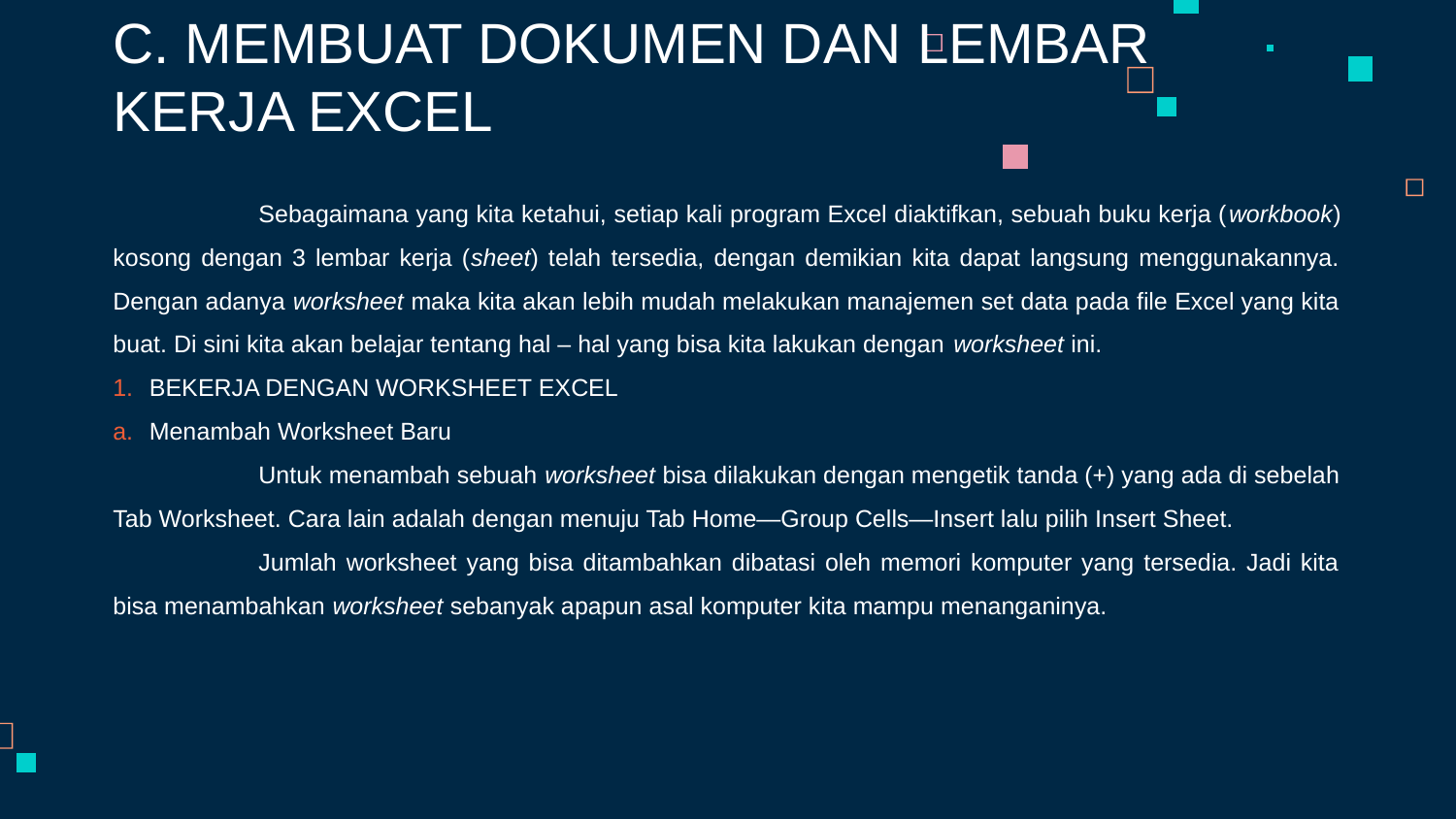

# C. MEMBUAT DOKUMEN DAN LEMBAR KERJA EXCEL
	Sebagaimana yang kita ketahui, setiap kali program Excel diaktifkan, sebuah buku kerja (workbook) kosong dengan 3 lembar kerja (sheet) telah tersedia, dengan demikian kita dapat langsung menggunakannya. Dengan adanya worksheet maka kita akan lebih mudah melakukan manajemen set data pada file Excel yang kita buat. Di sini kita akan belajar tentang hal – hal yang bisa kita lakukan dengan worksheet ini.
BEKERJA DENGAN WORKSHEET EXCEL
Menambah Worksheet Baru
	Untuk menambah sebuah worksheet bisa dilakukan dengan mengetik tanda (+) yang ada di sebelah Tab Worksheet. Cara lain adalah dengan menuju Tab Home—Group Cells—Insert lalu pilih Insert Sheet.
	Jumlah worksheet yang bisa ditambahkan dibatasi oleh memori komputer yang tersedia. Jadi kita bisa menambahkan worksheet sebanyak apapun asal komputer kita mampu menanganinya.